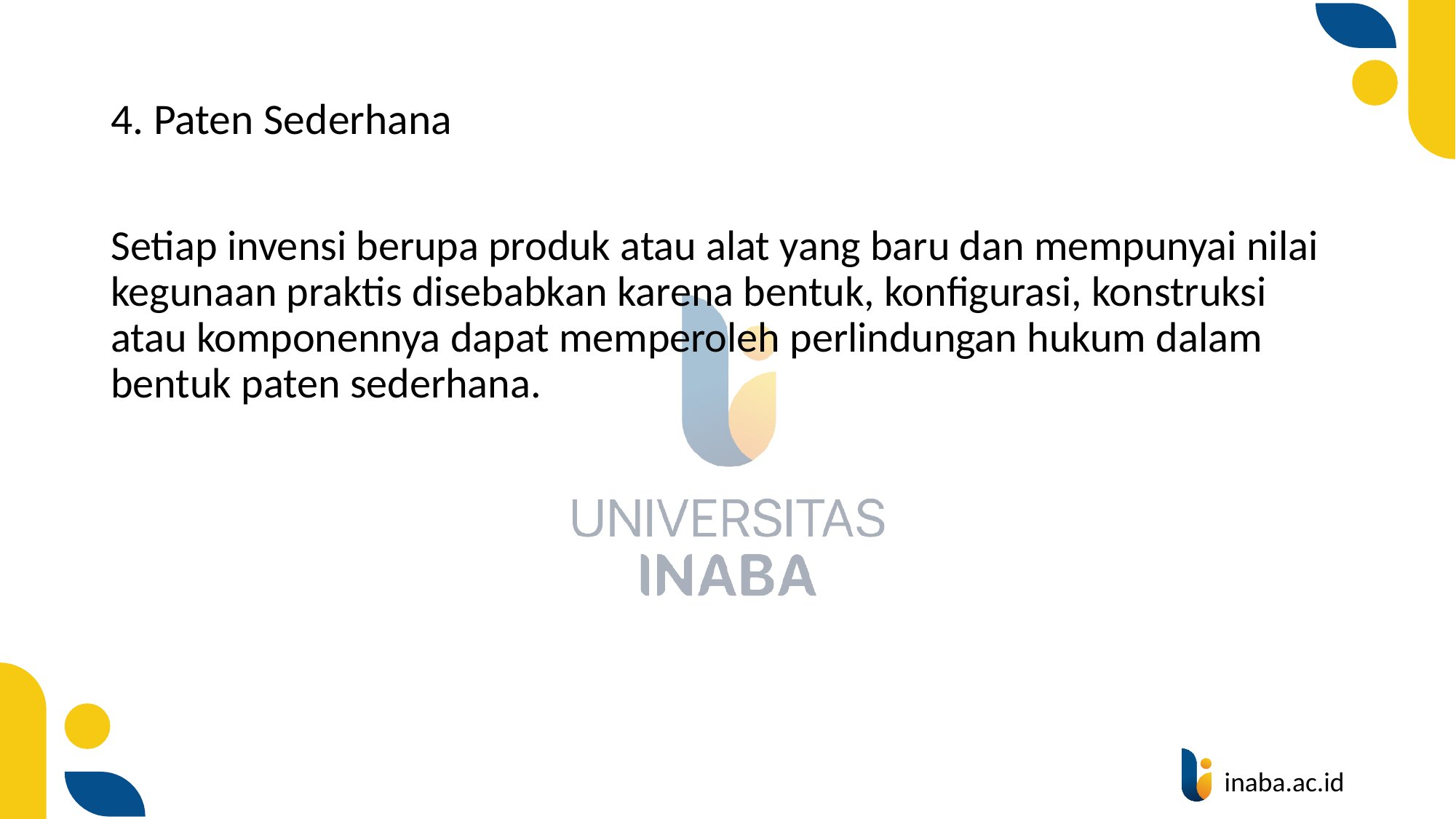

# 4. Paten Sederhana
Setiap invensi berupa produk atau alat yang baru dan mempunyai nilai kegunaan praktis disebabkan karena bentuk, konfigurasi, konstruksi atau komponennya dapat memperoleh perlindungan hukum dalam bentuk paten sederhana.